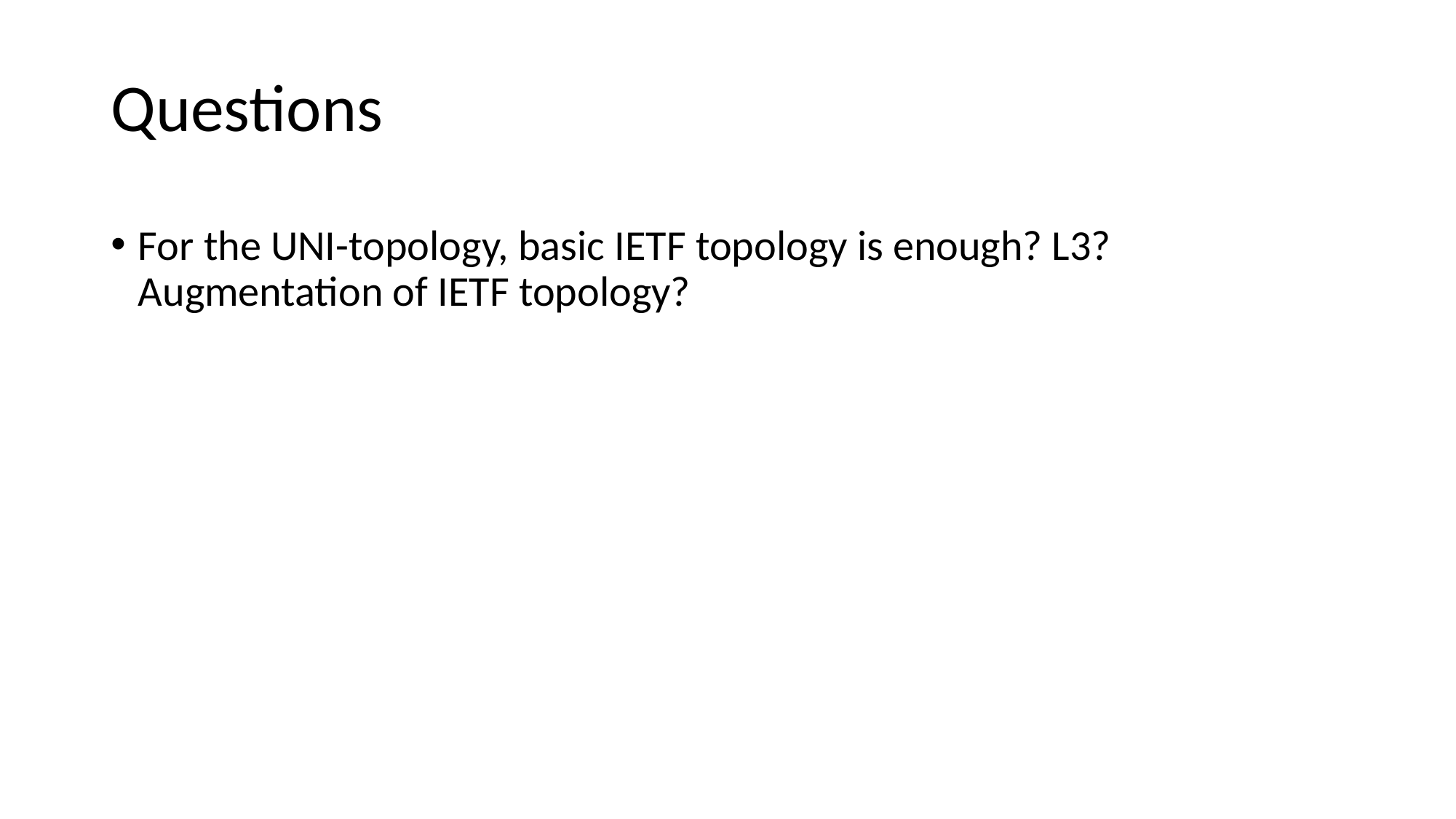

# Questions
For the UNI-topology, basic IETF topology is enough? L3? Augmentation of IETF topology?